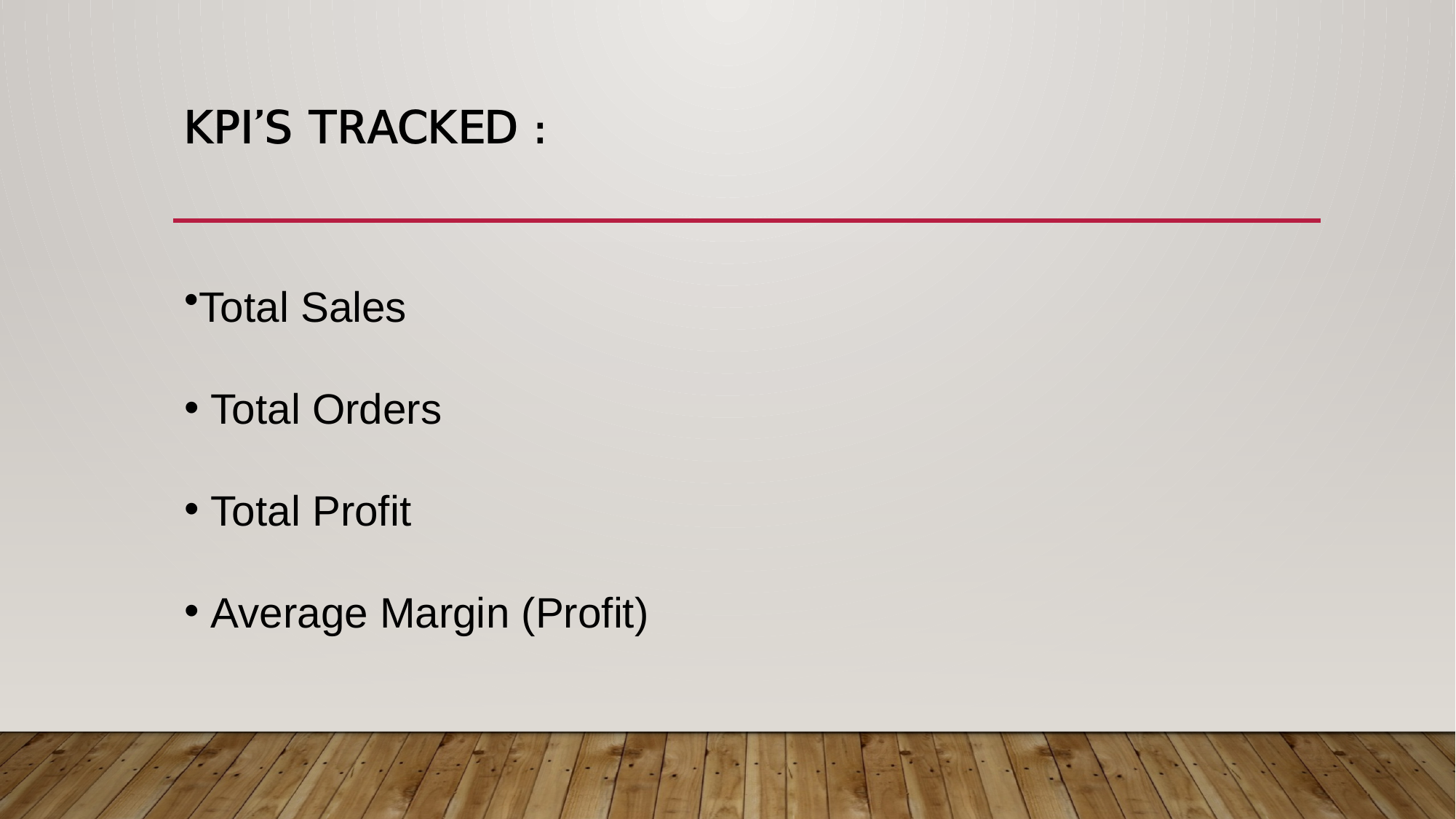

# KPI’s Tracked :
Total Sales

 Total Orders

 Total Profit

 Average Margin (Profit)